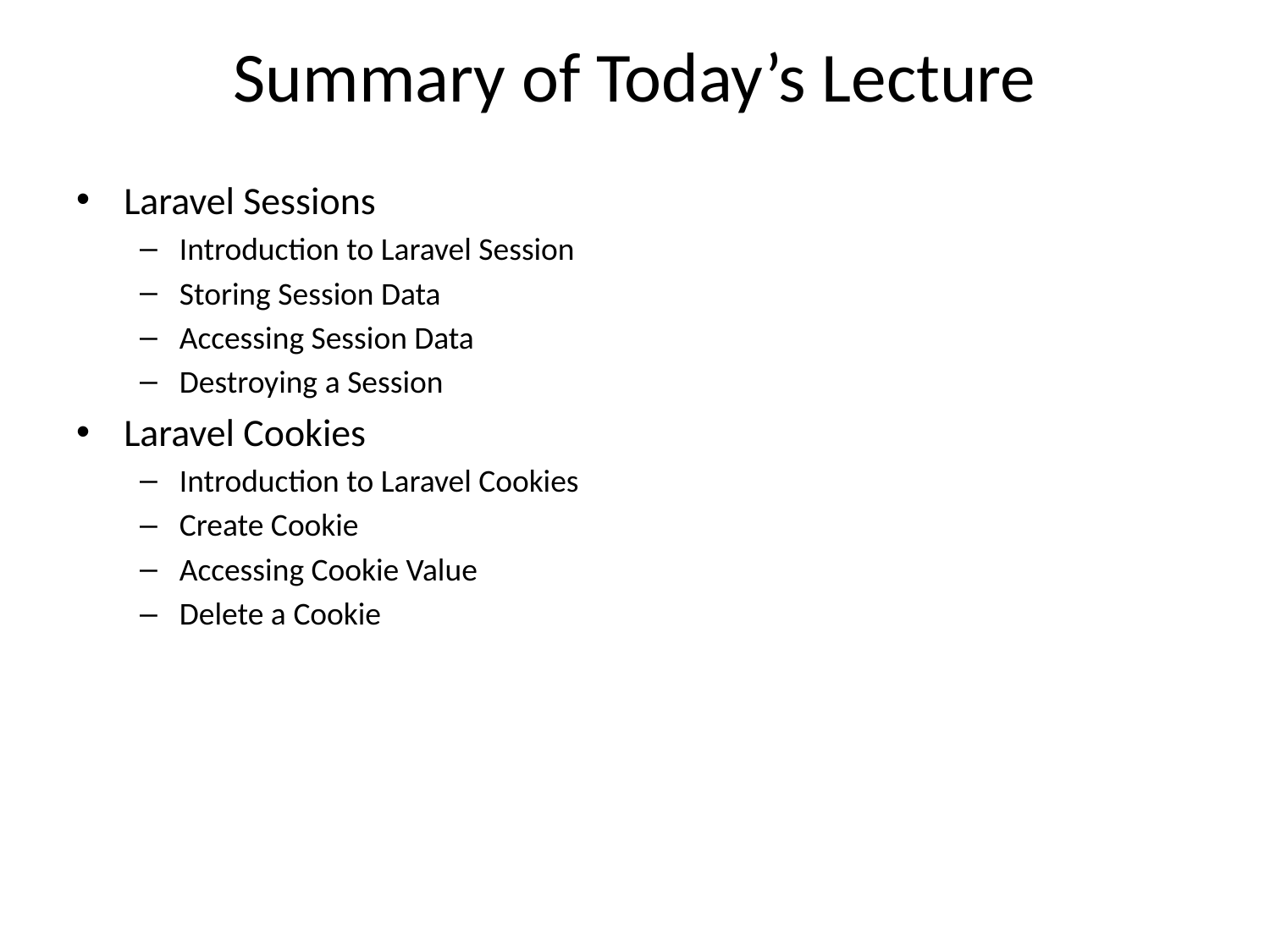

# Summary of Today’s Lecture
Laravel Sessions
Introduction to Laravel Session
Storing Session Data
Accessing Session Data
Destroying a Session
Laravel Cookies
Introduction to Laravel Cookies
Create Cookie
Accessing Cookie Value
Delete a Cookie